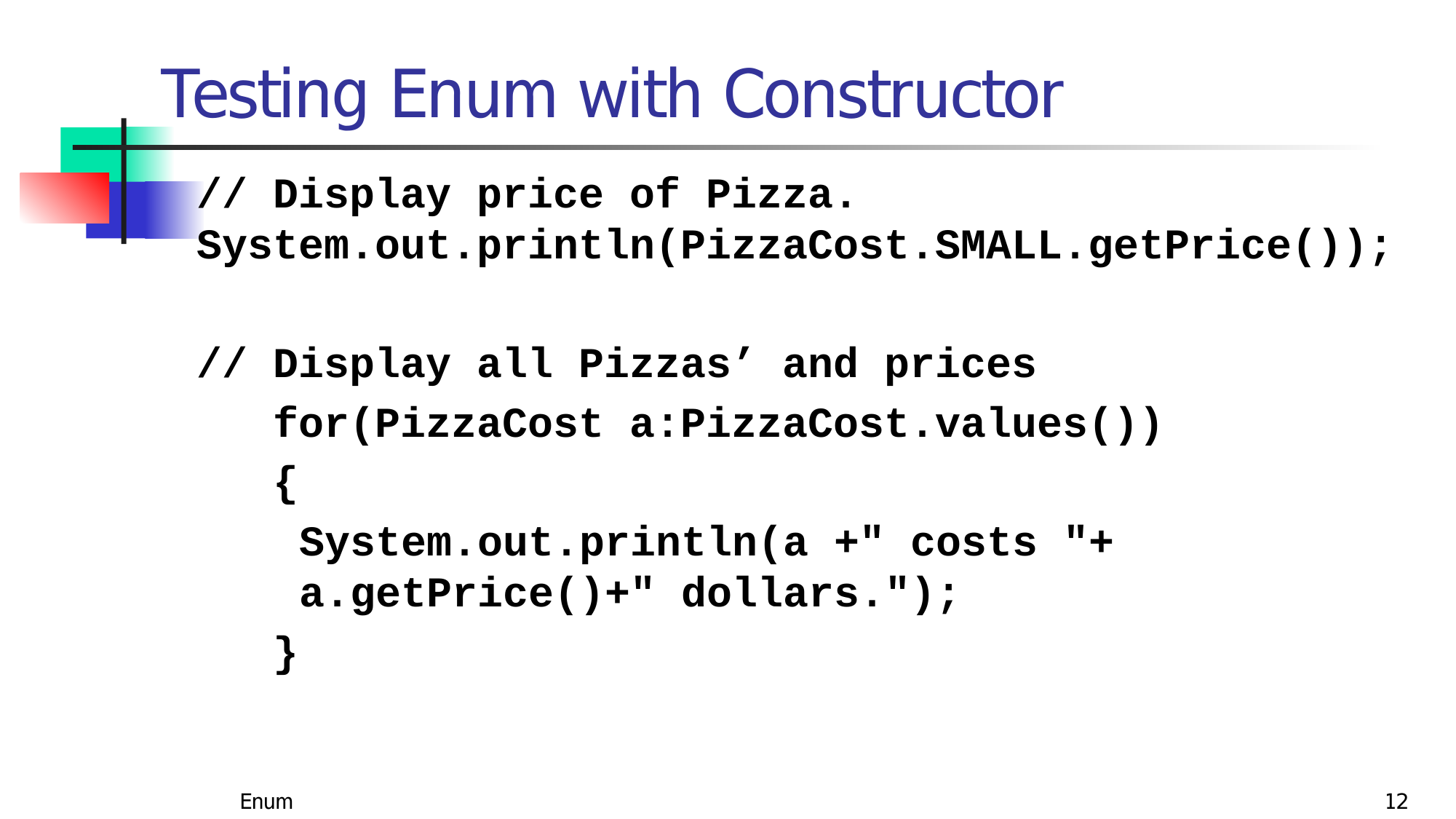

# Testing Enum with Constructor
// Display price of Pizza.        System.out.println(PizzaCost.SMALL.getPrice());

// Display all Pizzas’ and prices
   for(PizzaCost a:PizzaCost.values())
   {
System.out.println(a +" costs "+ a.getPrice()+" dollars.");
   }

Enum
12